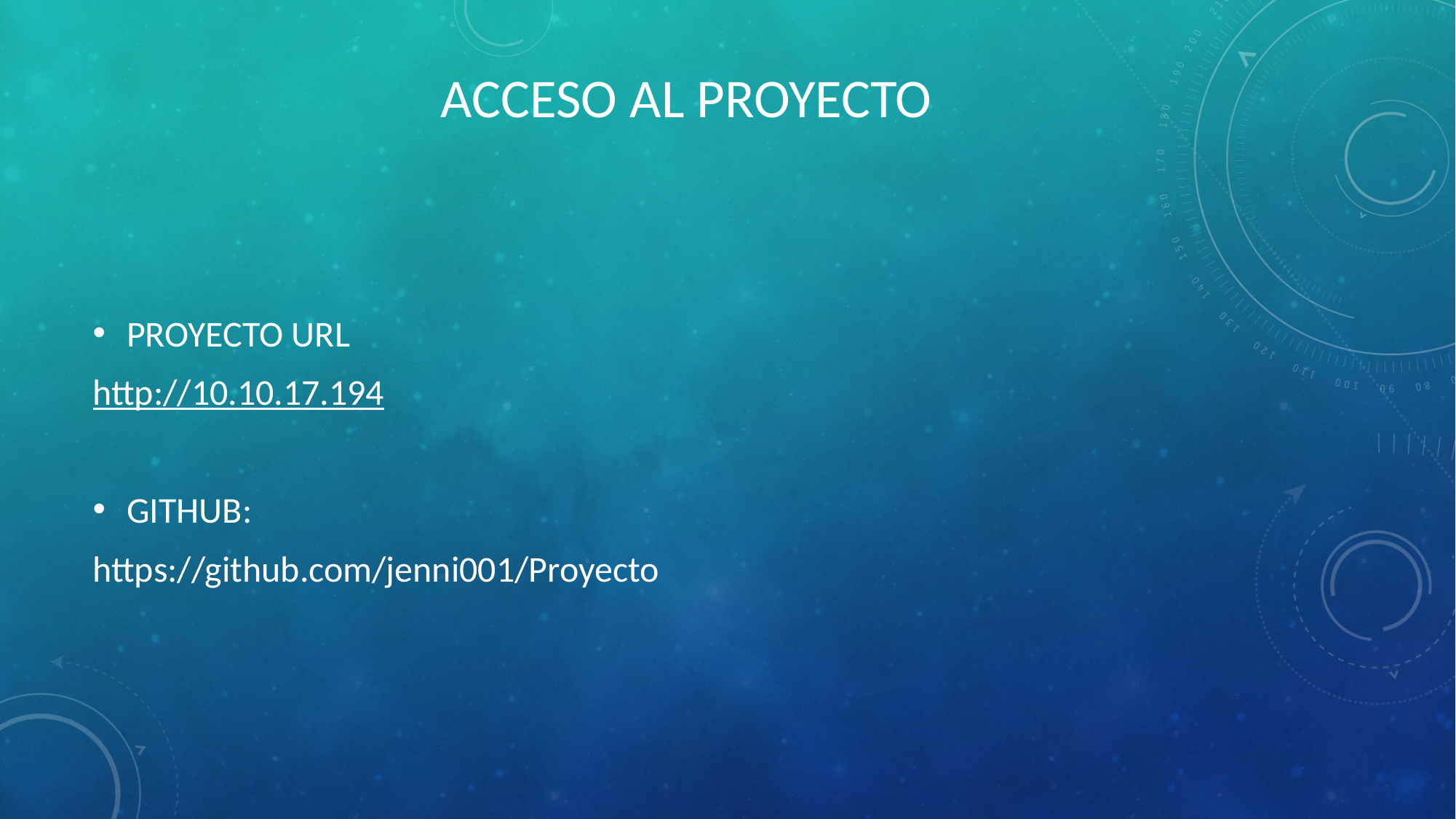

# Acceso al proyecto
PROYECTO URL
http://10.10.17.194

GITHUB:
https://github.com/jenni001/Proyecto